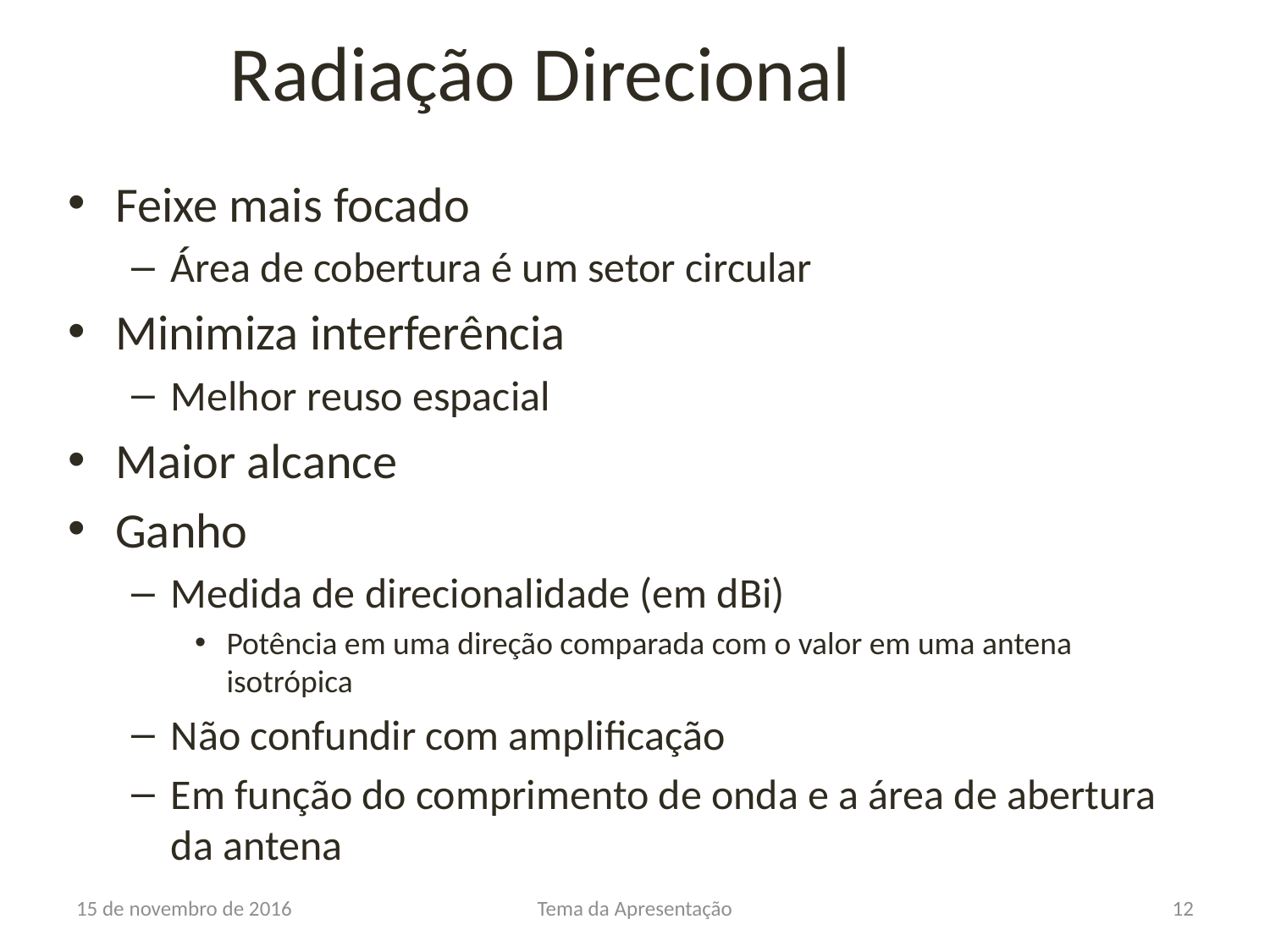

# Radiação Direcional
Feixe mais focado
Área de cobertura é um setor circular
Minimiza interferência
Melhor reuso espacial
Maior alcance
Ganho
Medida de direcionalidade (em dBi)
Potência em uma direção comparada com o valor em uma antena isotrópica
Não confundir com amplificação
Em função do comprimento de onda e a área de abertura da antena
15 de novembro de 2016
Tema da Apresentação
12